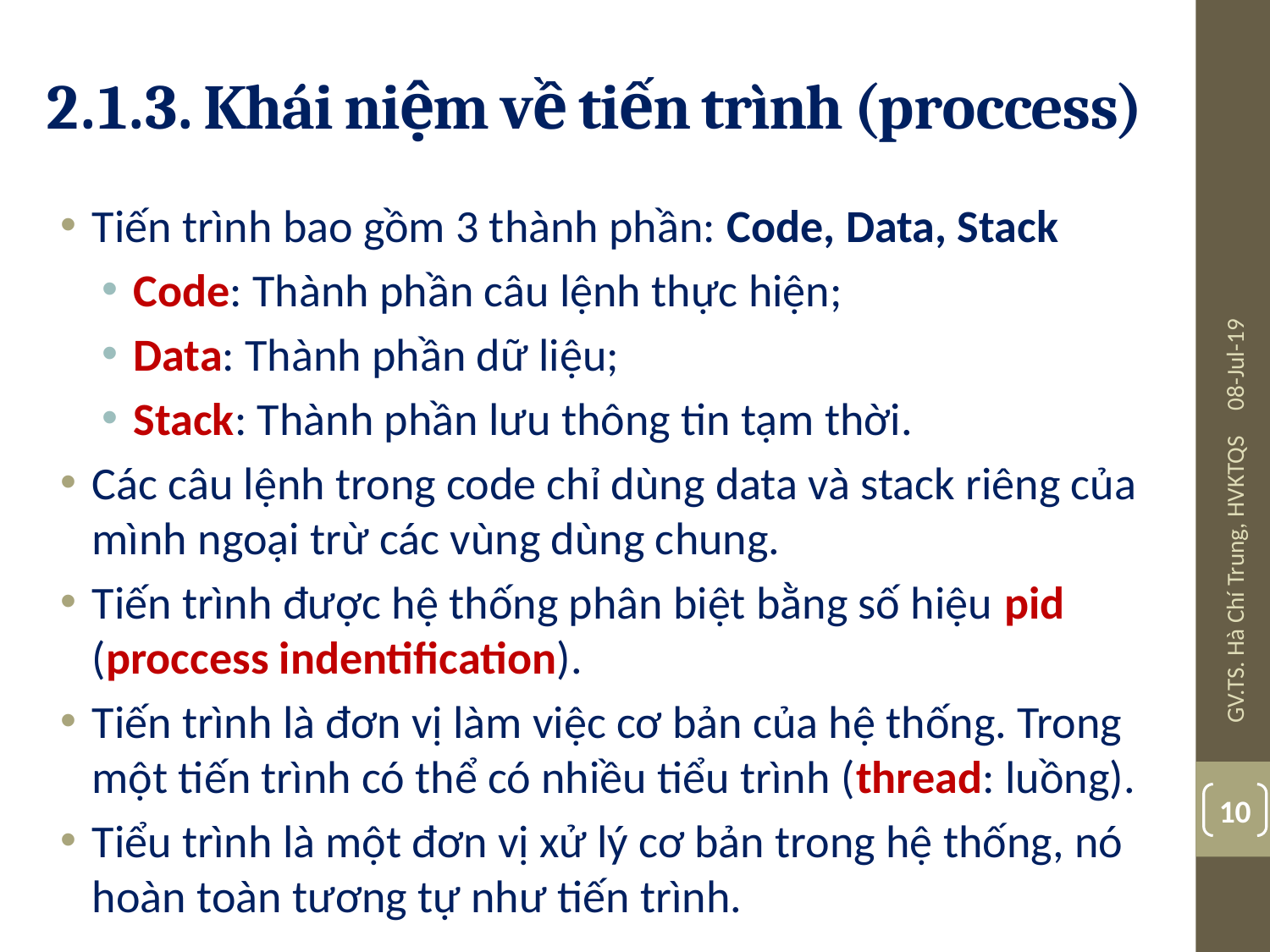

# 2.1.3. Khái niệm về tiến trình (proccess)
Tiến trình bao gồm 3 thành phần: Code, Data, Stack
Code: Thành phần câu lệnh thực hiện;
Data: Thành phần dữ liệu;
Stack: Thành phần lưu thông tin tạm thời.
Các câu lệnh trong code chỉ dùng data và stack riêng của mình ngoại trừ các vùng dùng chung.
Tiến trình được hệ thống phân biệt bằng số hiệu pid (proccess indentification).
Tiến trình là đơn vị làm việc cơ bản của hệ thống. Trong một tiến trình có thể có nhiều tiểu trình (thread: luồng).
Tiểu trình là một đơn vị xử lý cơ bản trong hệ thống, nó hoàn toàn tương tự như tiến trình.
08-Jul-19
GV.TS. Hà Chí Trung, HVKTQS
10